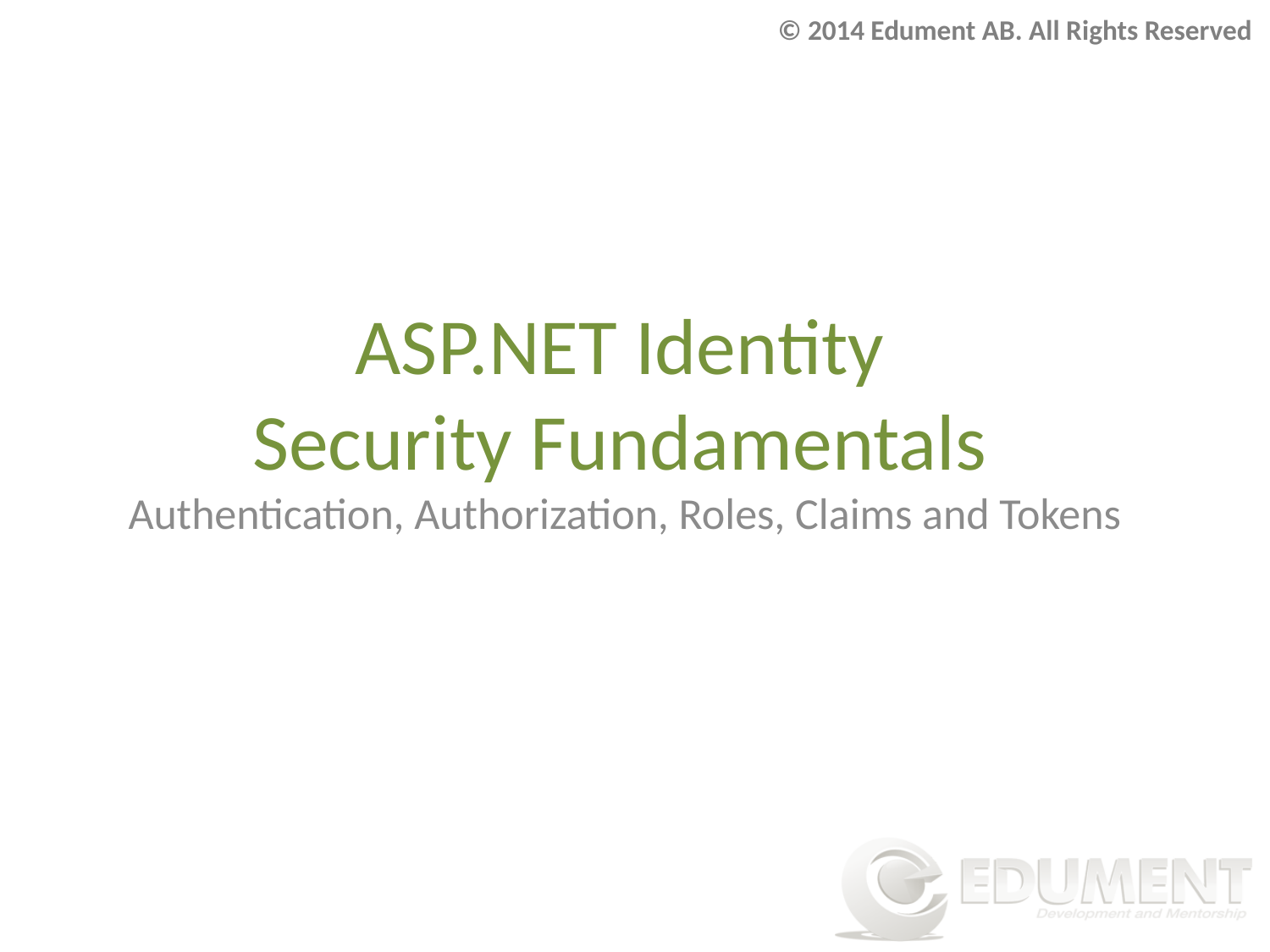

© 2014 Edument AB. All Rights Reserved
# ASP.NET Identity Security Fundamentals
Authentication, Authorization, Roles, Claims and Tokens